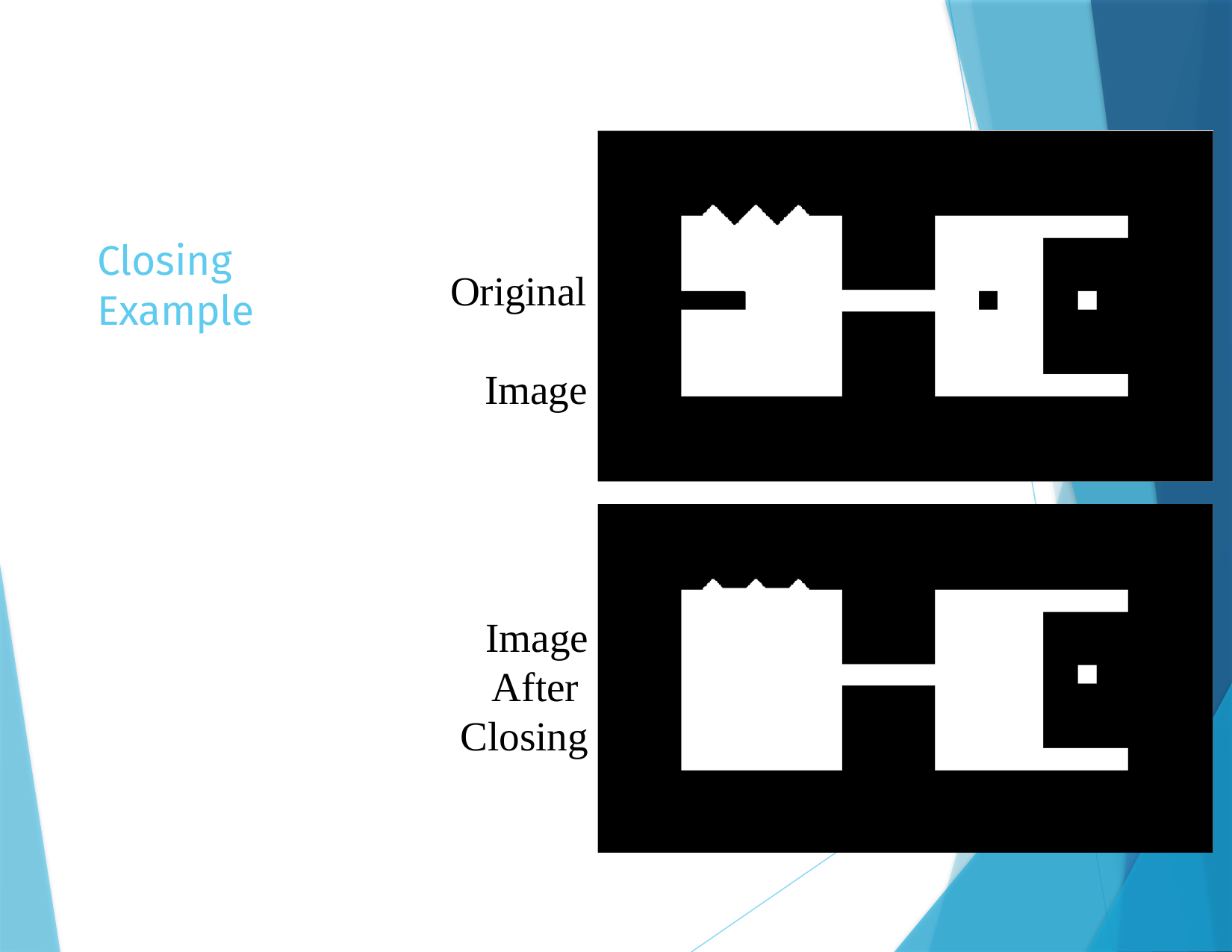

# Closing Example
Original  Image

Image  After  Closing